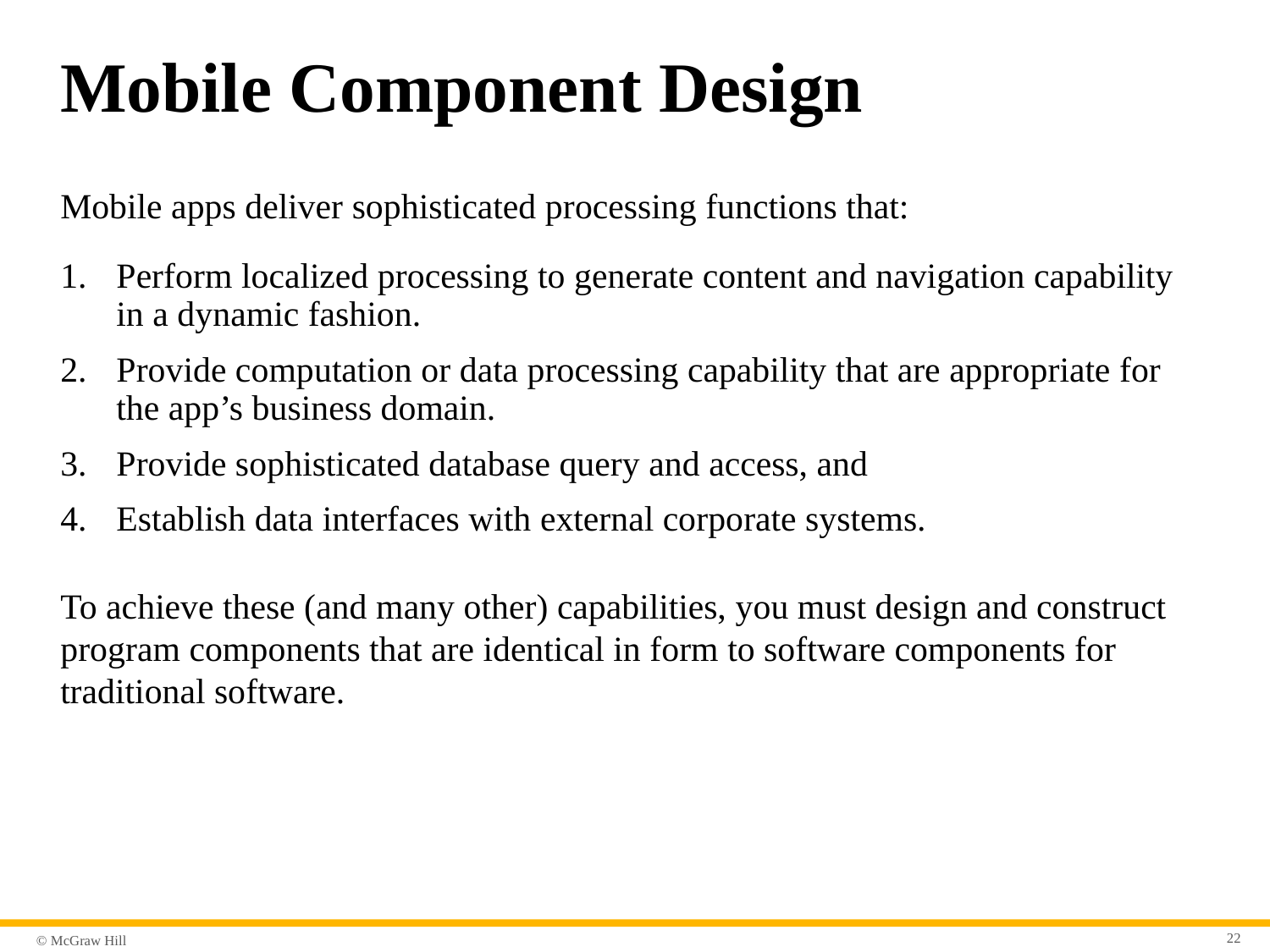

# Mobile Component Design
Mobile apps deliver sophisticated processing functions that:
Perform localized processing to generate content and navigation capability in a dynamic fashion.
Provide computation or data processing capability that are appropriate for the app’s business domain.
Provide sophisticated database query and access, and
Establish data interfaces with external corporate systems.
To achieve these (and many other) capabilities, you must design and construct program components that are identical in form to software components for traditional software.
22